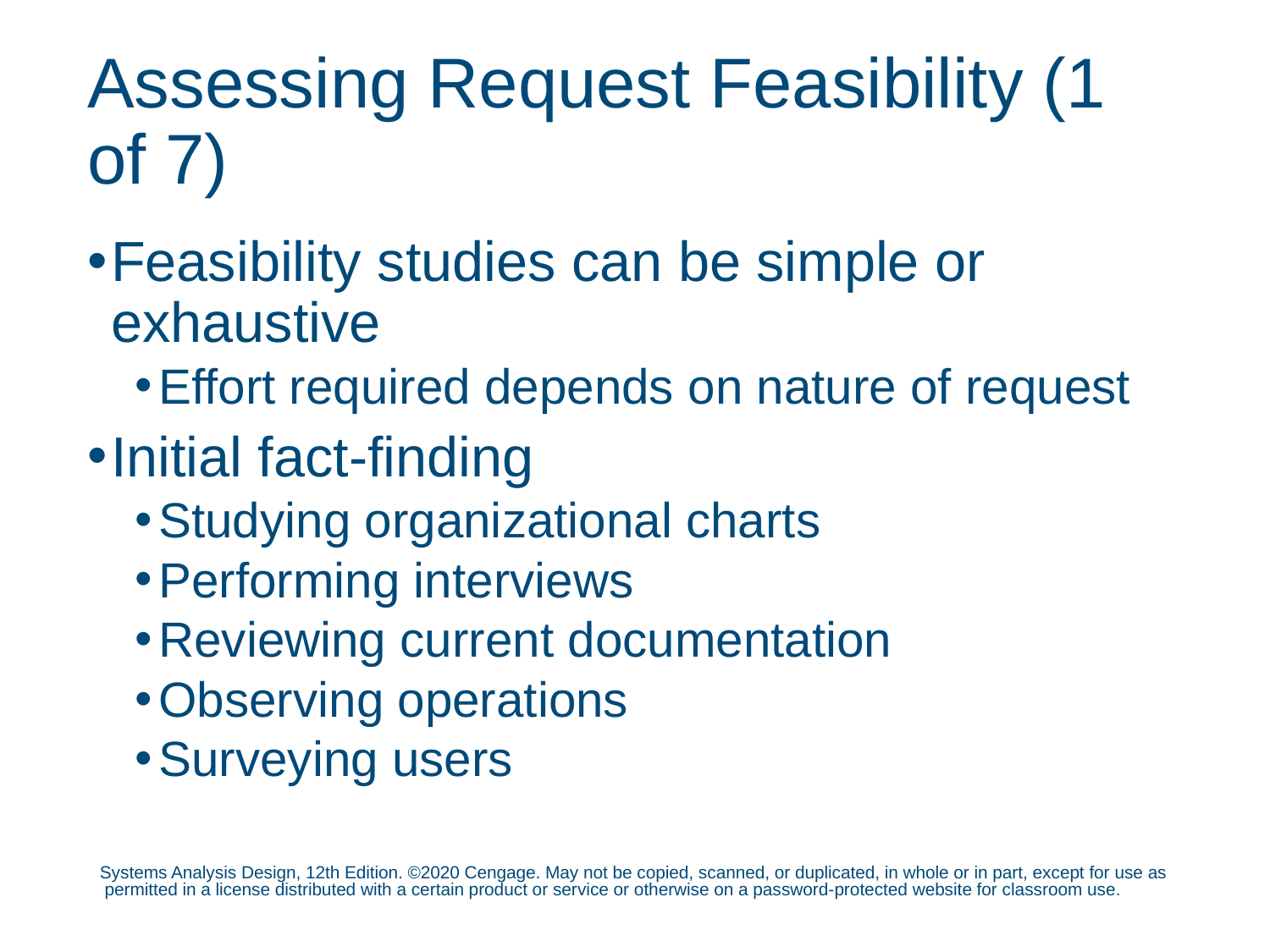

# Assessing Request Feasibility (1 of 7)
Feasibility studies can be simple or exhaustive
Effort required depends on nature of request
Initial fact-finding
Studying organizational charts
Performing interviews
Reviewing current documentation
Observing operations
Surveying users
Systems Analysis Design, 12th Edition. ©2020 Cengage. May not be copied, scanned, or duplicated, in whole or in part, except for use as permitted in a license distributed with a certain product or service or otherwise on a password-protected website for classroom use.